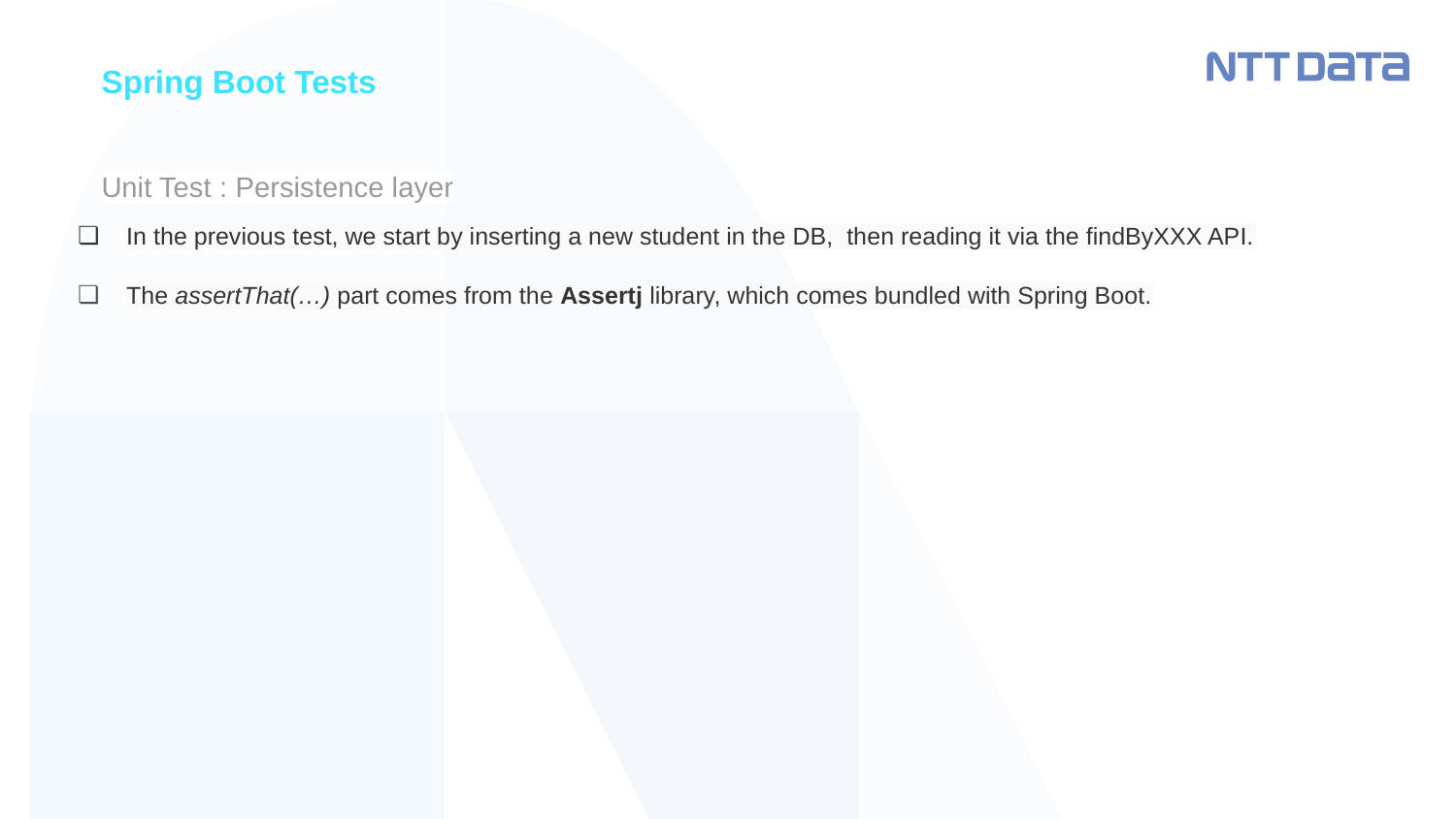

Spring Boot Tests
# Unit Test : Persistence layer
In the previous test, we start by inserting a new student in the DB,  then reading it via the findByXXX API.
The assertThat(…) part comes from the Assertj library, which comes bundled with Spring Boot.